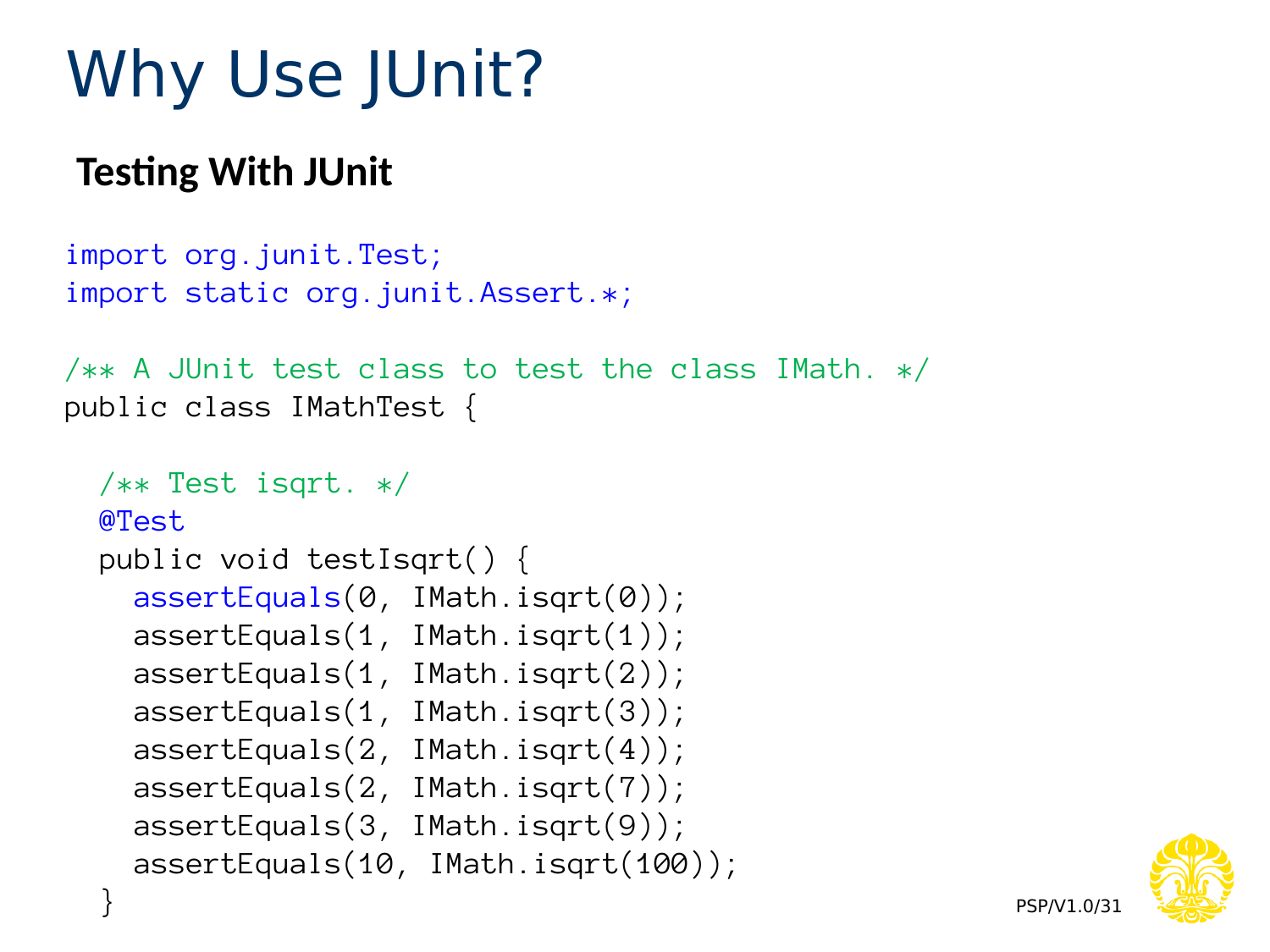

# Why Use JUnit?
Testing With JUnit

import org.junit.Test;
import static org.junit.Assert.*;

/** A JUnit test class to test the class IMath. */
public class IMathTest {

  /** Test isqrt. */
  @Test
  public void testIsqrt() {
    assertEquals(0, IMath.isqrt(0));
    assertEquals(1, IMath.isqrt(1));
    assertEquals(1, IMath.isqrt(2));
    assertEquals(1, IMath.isqrt(3));
    assertEquals(2, IMath.isqrt(4));
    assertEquals(2, IMath.isqrt(7));
    assertEquals(3, IMath.isqrt(9));
    assertEquals(10, IMath.isqrt(100));
  }